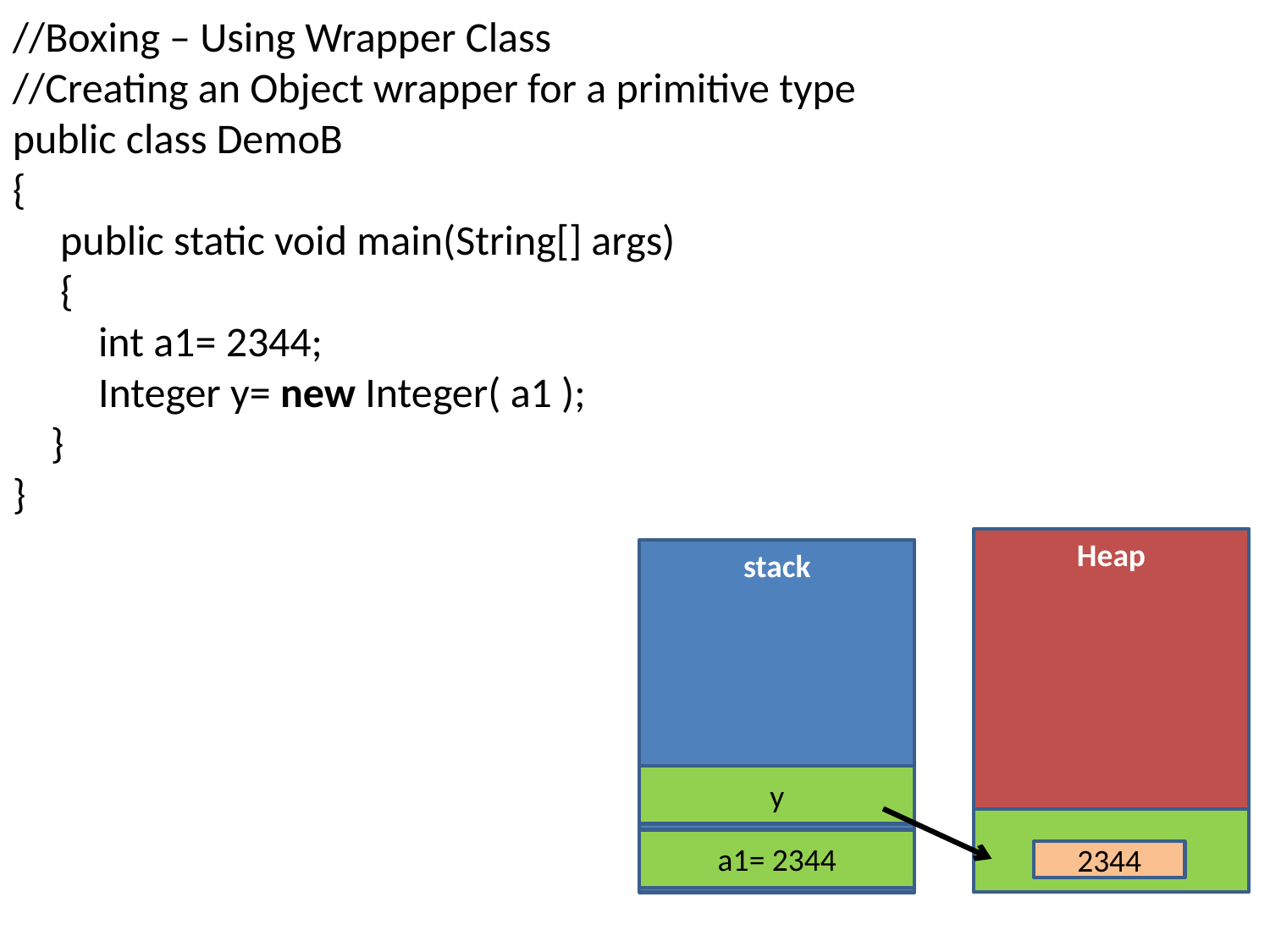

//Boxing – Using Wrapper Class
//Creating an Object wrapper for a primitive type
public class DemoB
{
     public static void main(String[] args)
     {
         int a1= 2344;
         Integer y= new Integer( a1 );
    }
}
Heap
stack
y

a1= 2344
2344